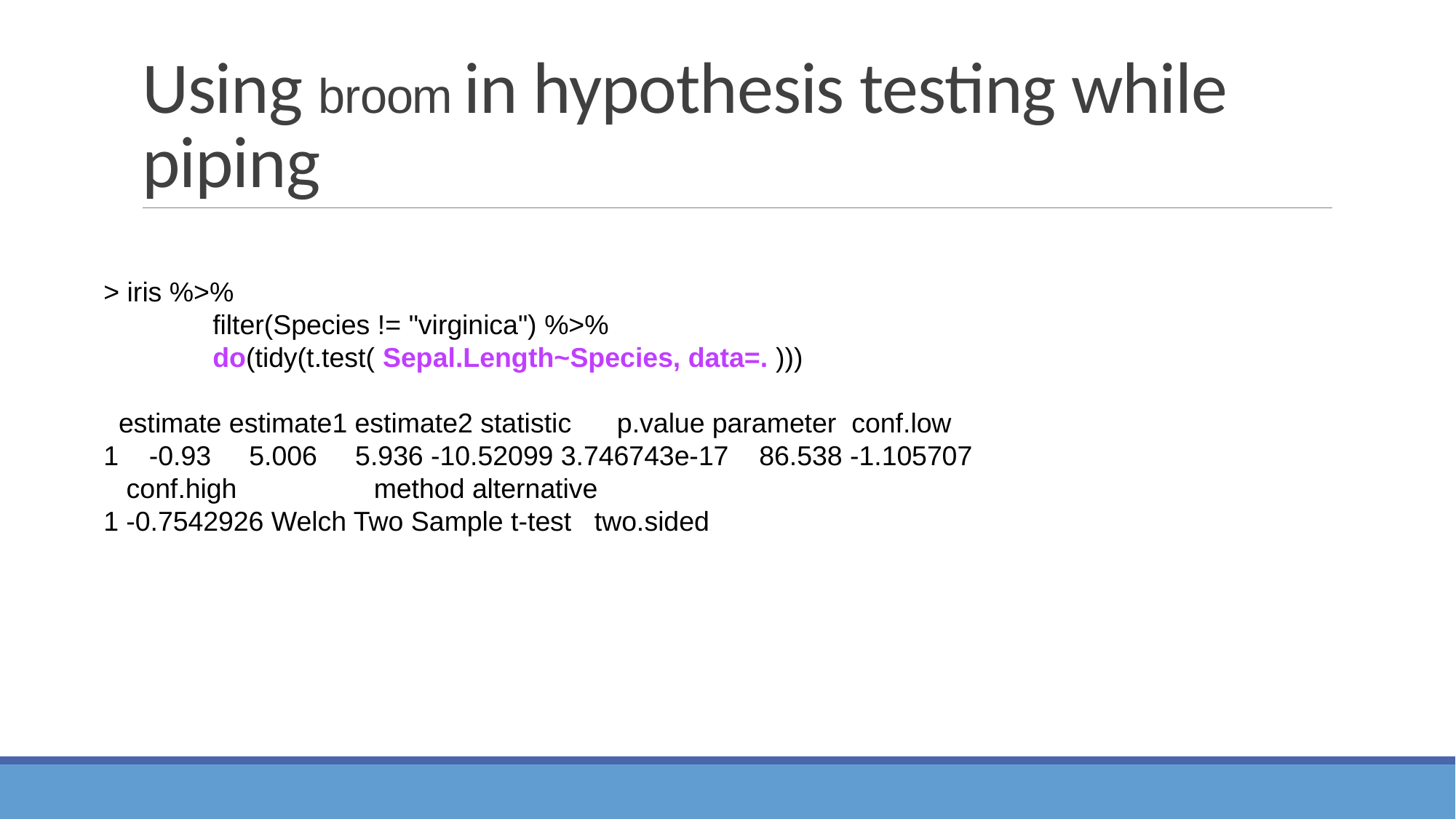

# Using broom in hypothesis testing while piping
> iris %>%
	filter(Species != "virginica") %>%
	do(tidy(t.test( Sepal.Length~Species, data=. )))
  estimate estimate1 estimate2 statistic      p.value parameter  conf.low
1    -0.93     5.006     5.936 -10.52099 3.746743e-17    86.538 -1.105707
   conf.high                  method alternative
1 -0.7542926 Welch Two Sample t-test   two.sided